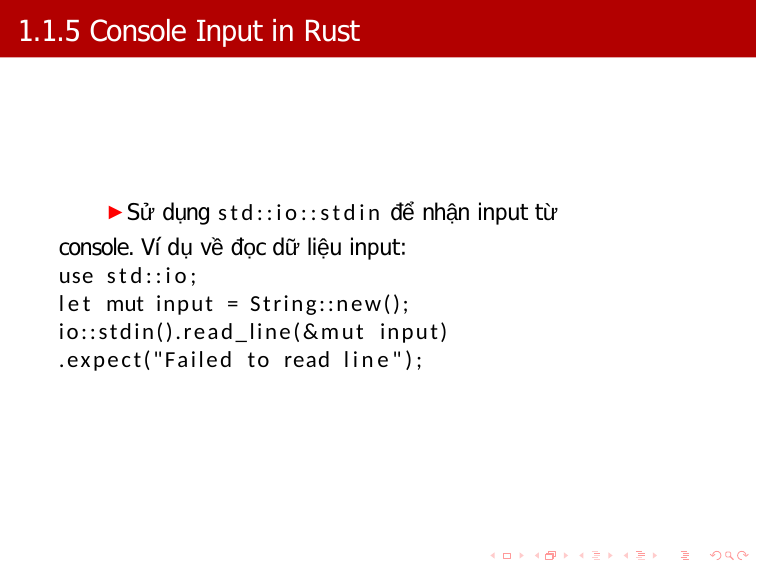

# 1.1.5 Console Input in Rust
Sử dụng std::io::stdin để nhận input từ console. Ví dụ về đọc dữ liệu input:
use std::io;
let mut input = String::new(); io::stdin().read_line(&mut input)
.expect("Failed to read line");